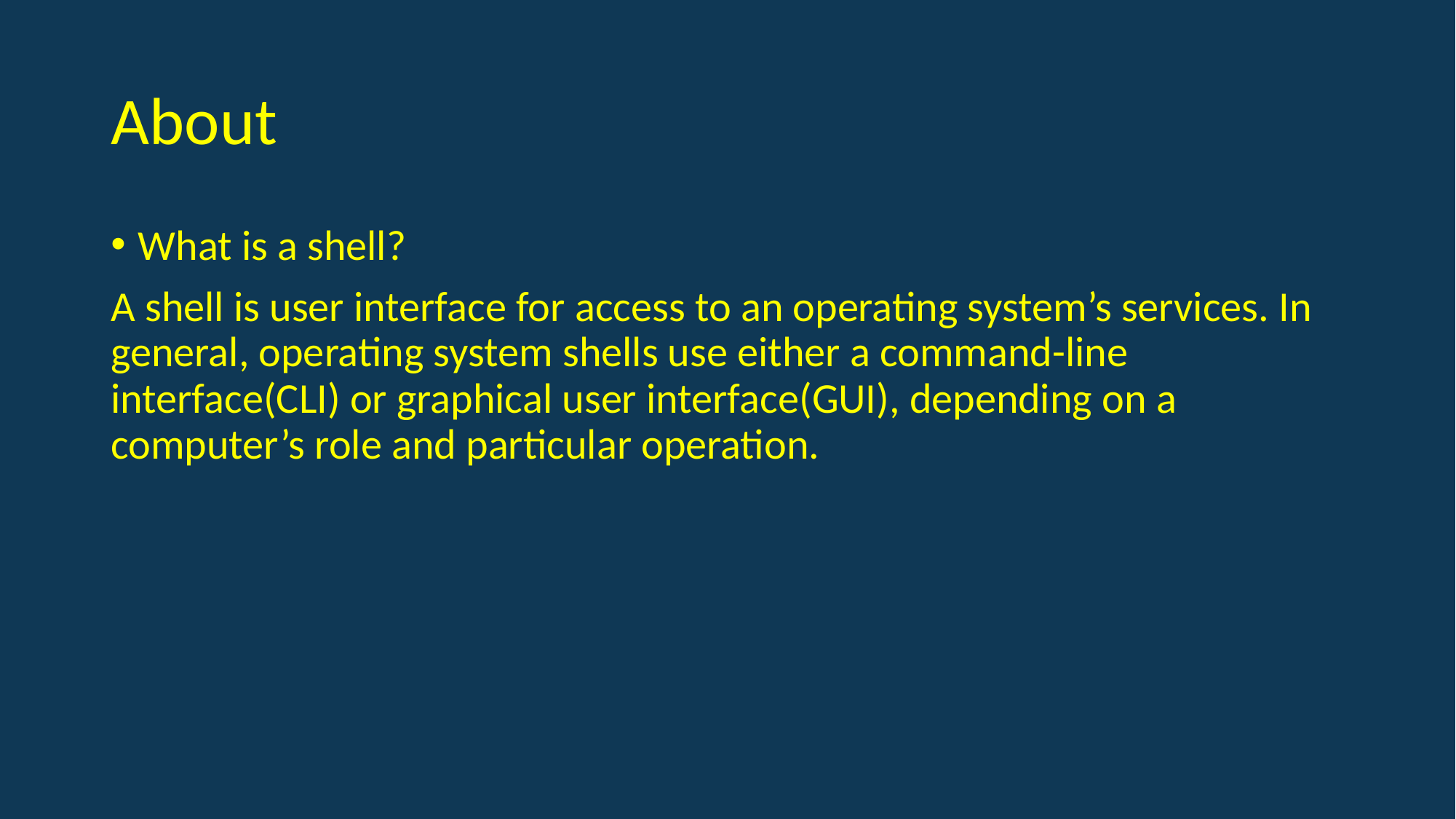

# About
What is a shell?
A shell is user interface for access to an operating system’s services. In general, operating system shells use either a command-line interface(CLI) or graphical user interface(GUI), depending on a computer’s role and particular operation.